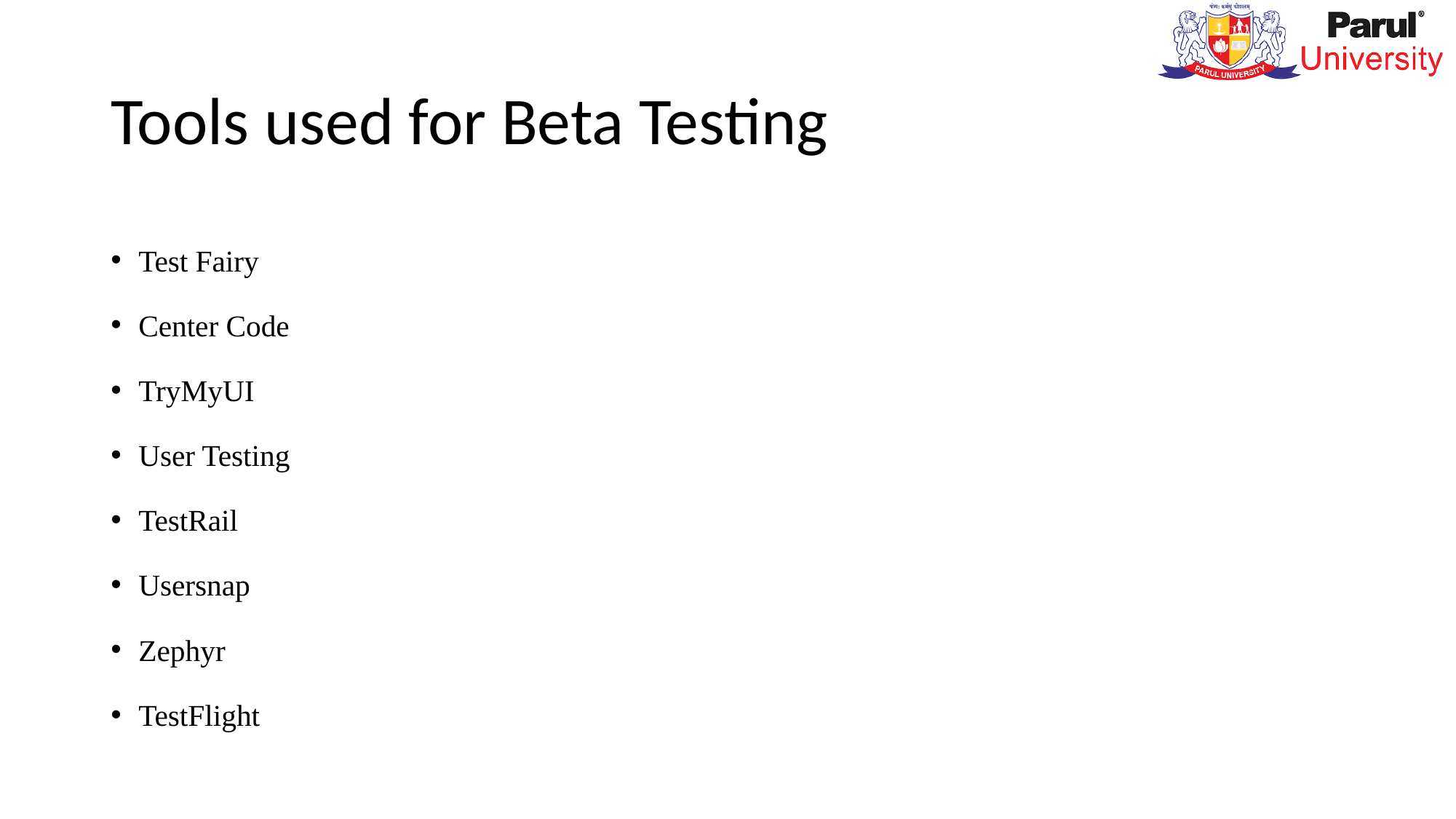

# Tools used for Beta Testing
Test Fairy
Center Code
TryMyUI
User Testing
TestRail
Usersnap
Zephyr
TestFlight